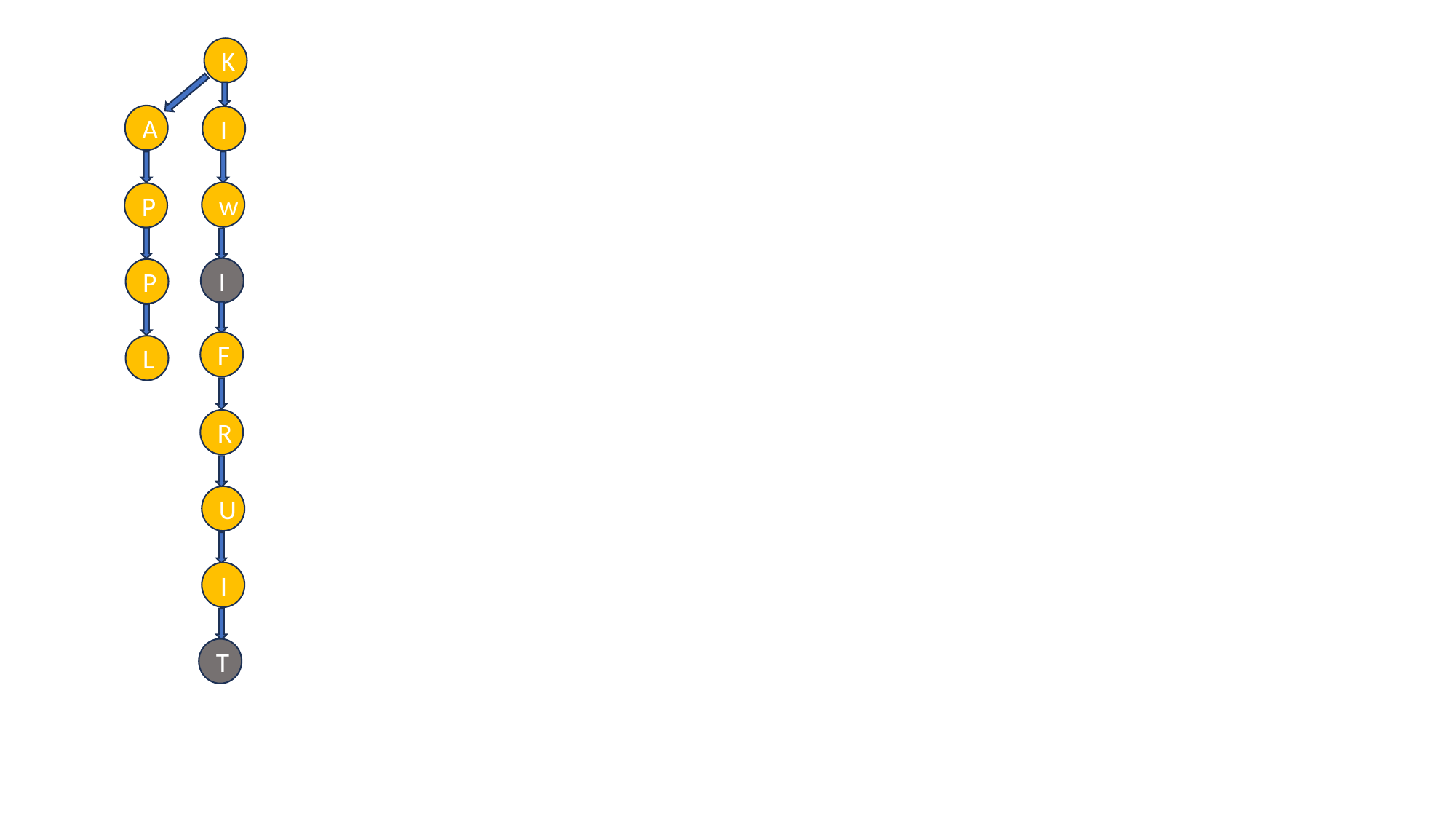

K

A
I

w
P

I
P

F
L

R

U

I

T